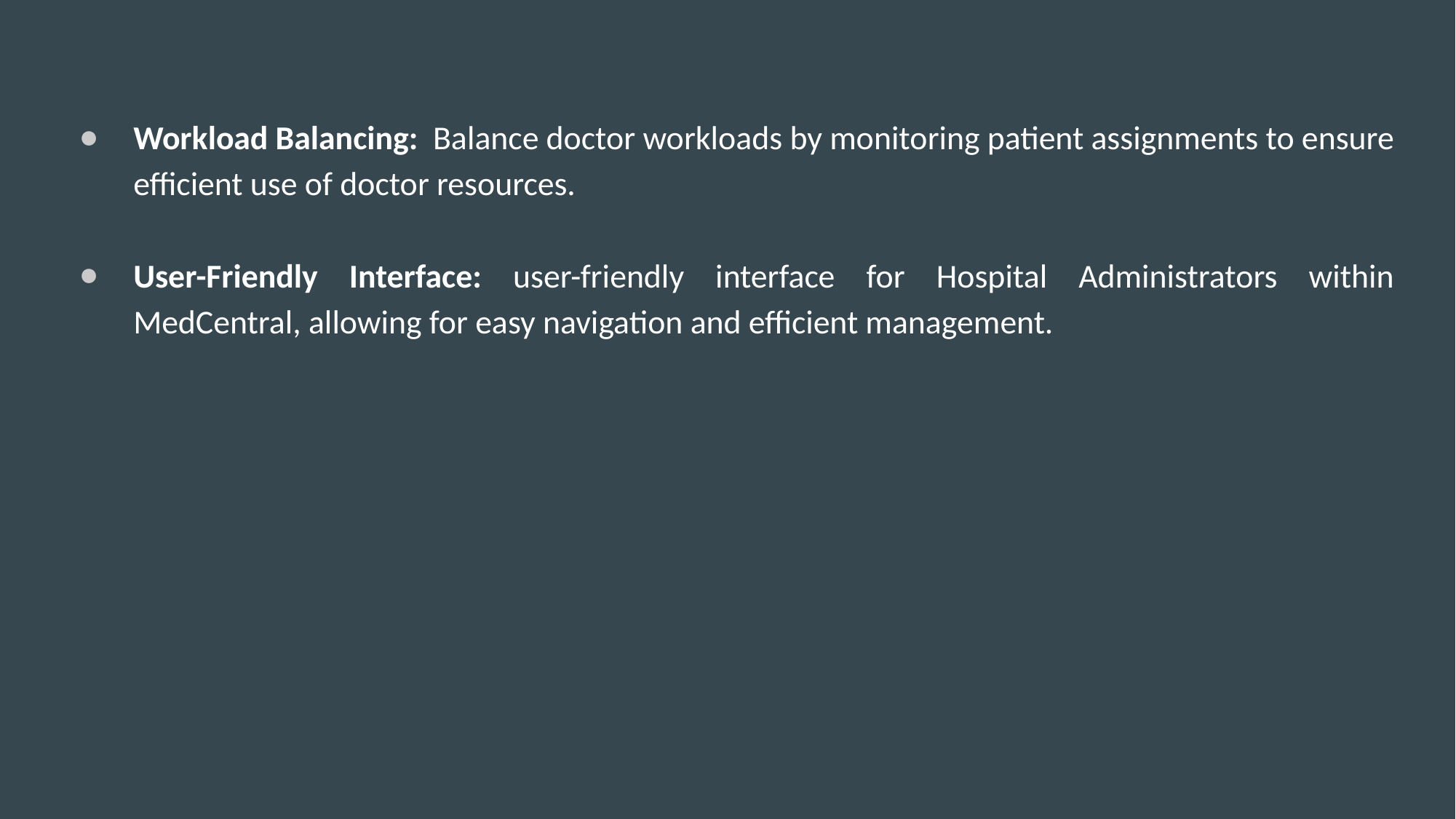

Workload Balancing:  Balance doctor workloads by monitoring patient assignments to ensure efficient use of doctor resources.

User-Friendly Interface: user-friendly interface for Hospital Administrators within MedCentral, allowing for easy navigation and efficient management.